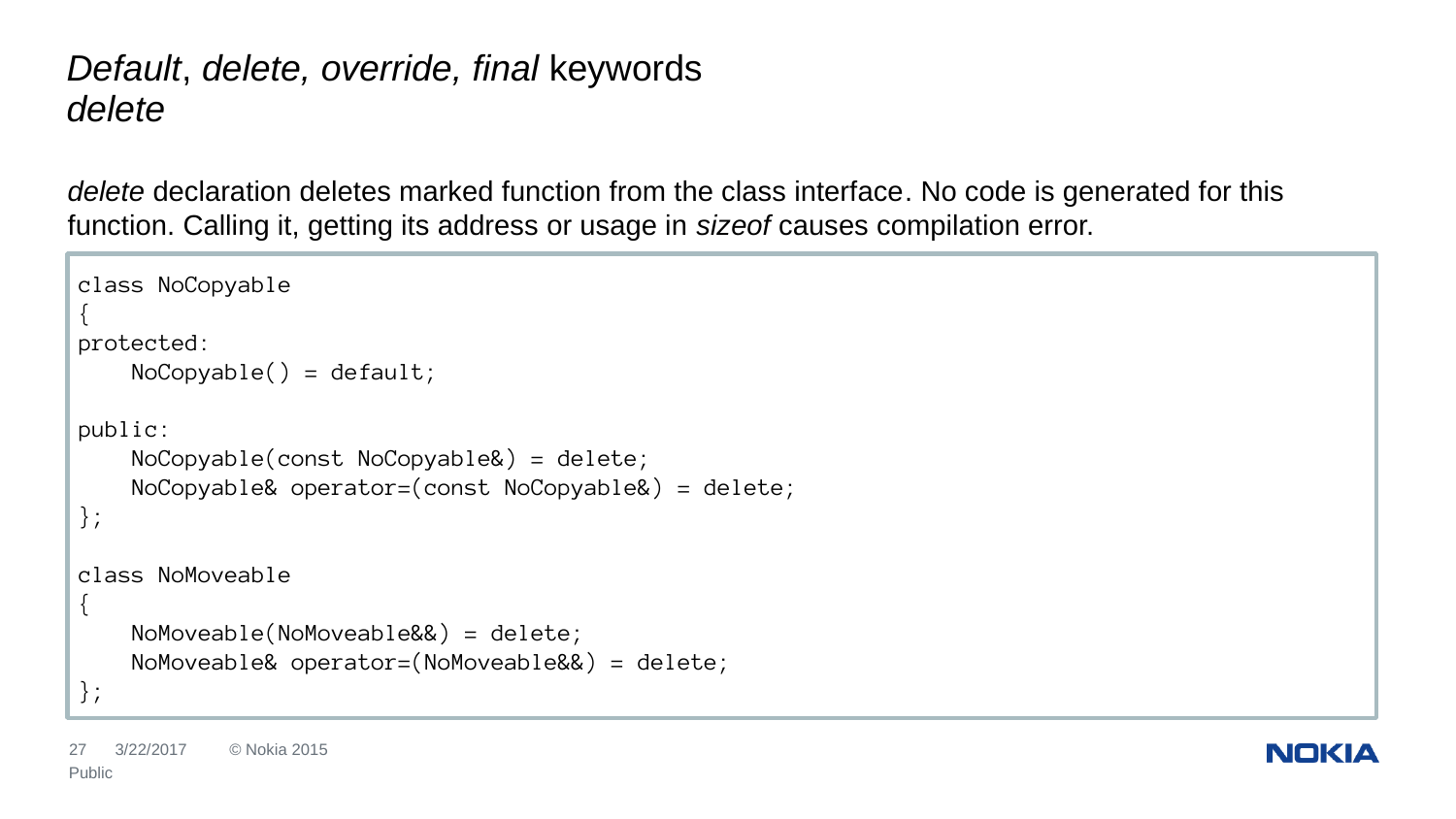

Default, delete, override, final keywords
delete
delete declaration deletes marked function from the class interface. No code is generated for this function. Calling it, getting its address or usage in sizeof causes compilation error.
class NoCopyable
{
protected:
    NoCopyable() = default;

public:
    NoCopyable(const NoCopyable&) = delete;
    NoCopyable& operator=(const NoCopyable&) = delete;
};

class NoMoveable
{
    NoMoveable(NoMoveable&&) = delete;
    NoMoveable& operator=(NoMoveable&&) = delete;
};